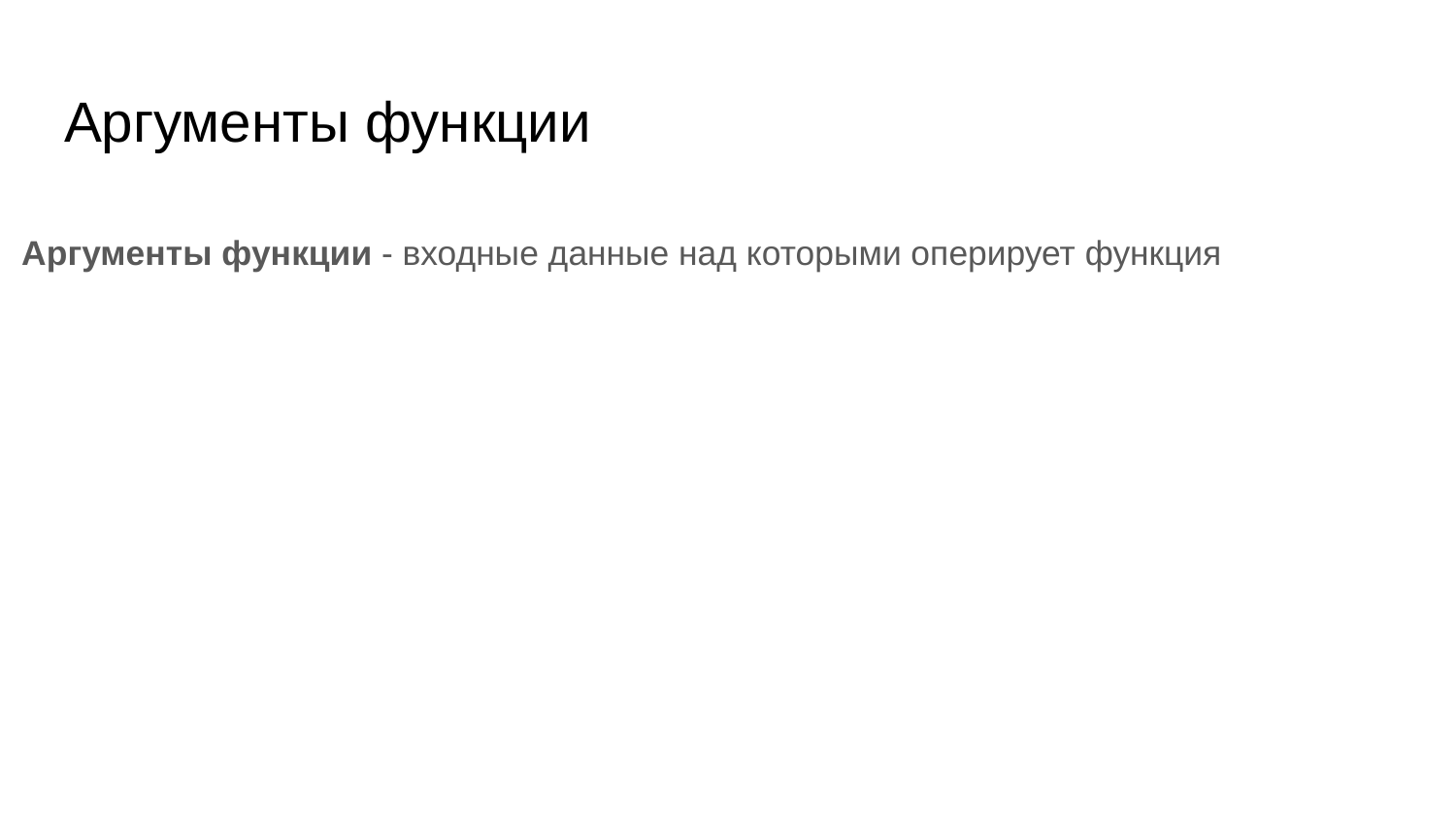

# Аргументы функции
Аргументы функции - входные данные над которыми оперирует функция